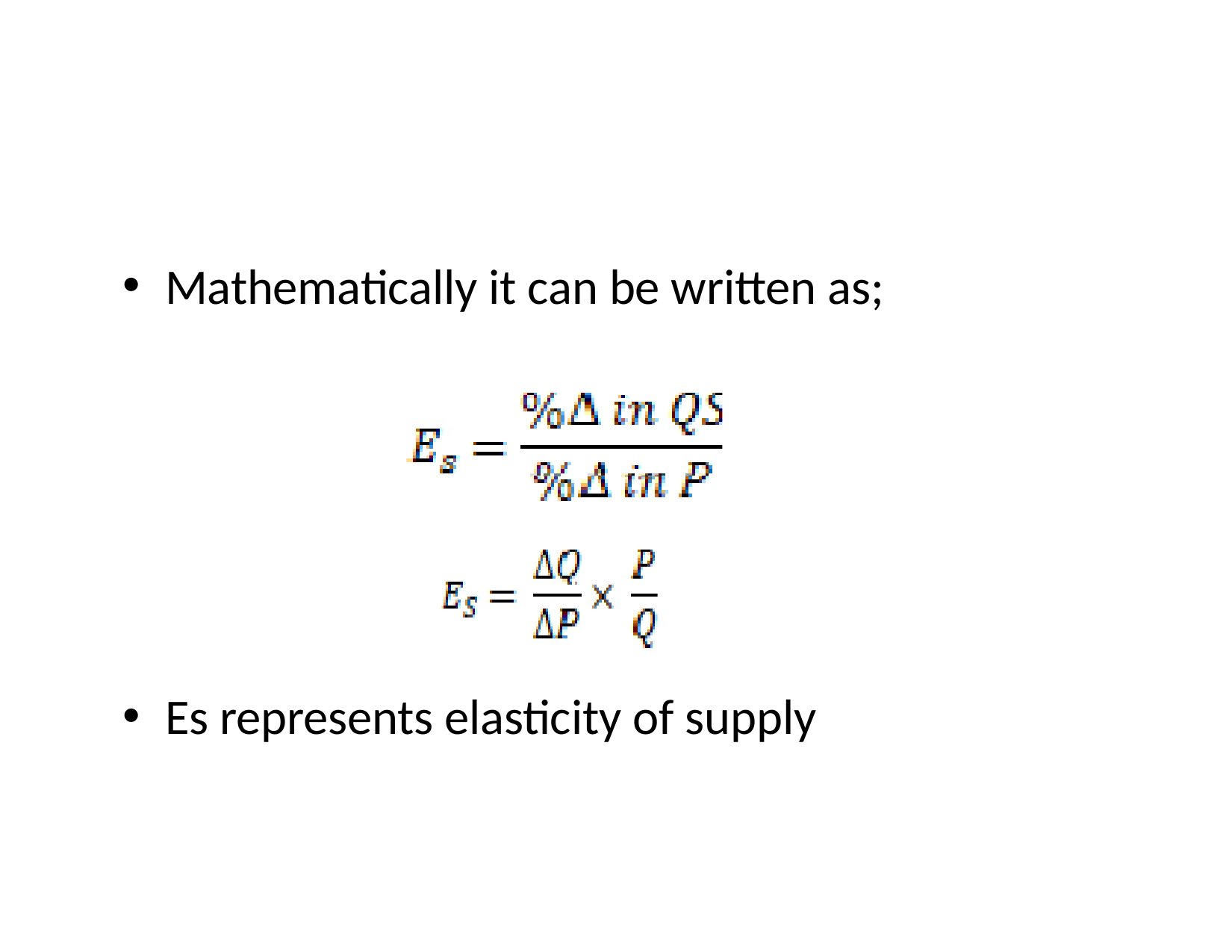

Mathematically it can be written as;

Es represents elasticity of supply